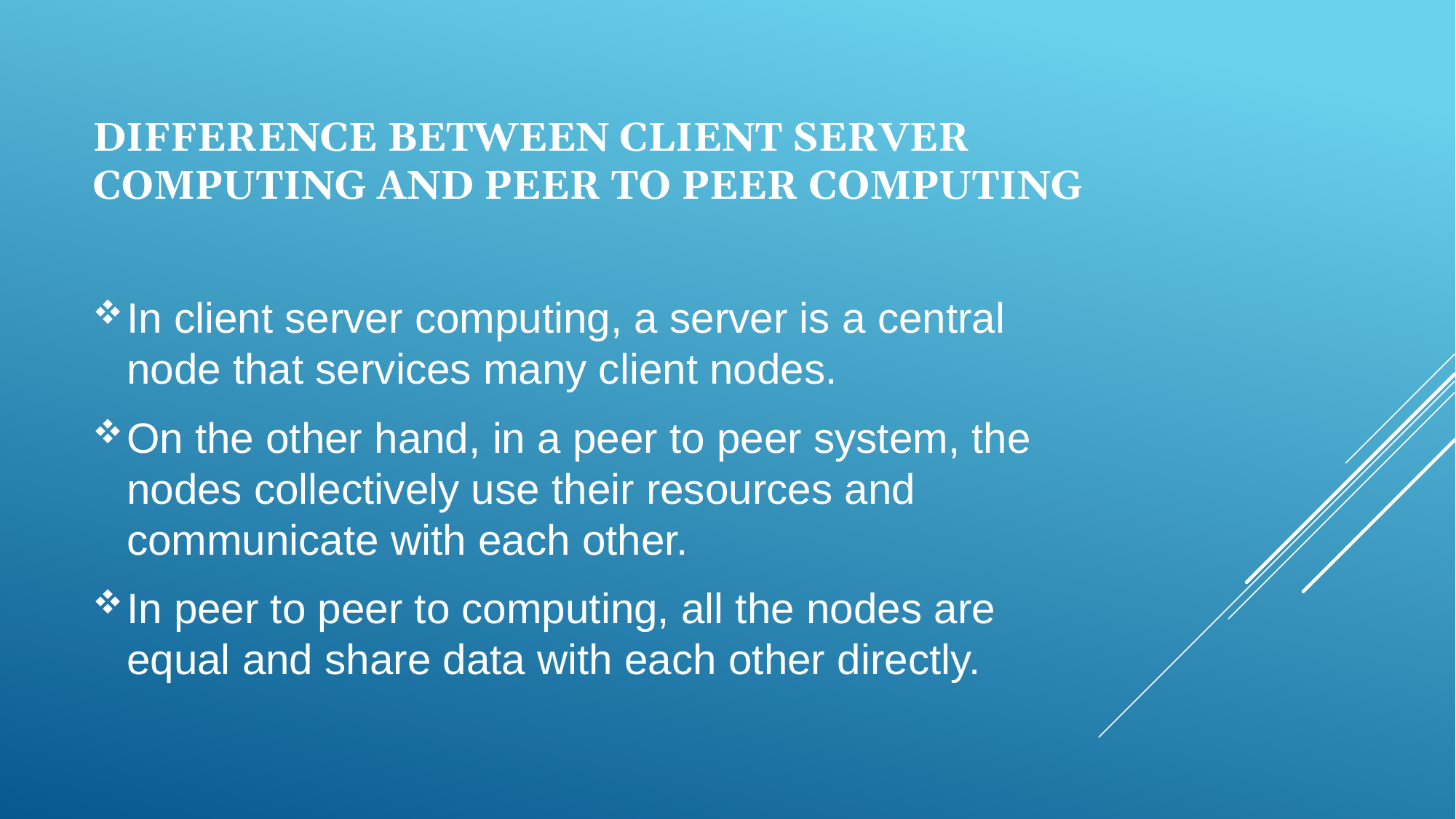

# Difference between Client Server Computing and Peer to Peer Computing
In client server computing, a server is a central node that services many client nodes.
On the other hand, in a peer to peer system, the nodes collectively use their resources and communicate with each other.
In peer to peer to computing, all the nodes are equal and share data with each other directly.